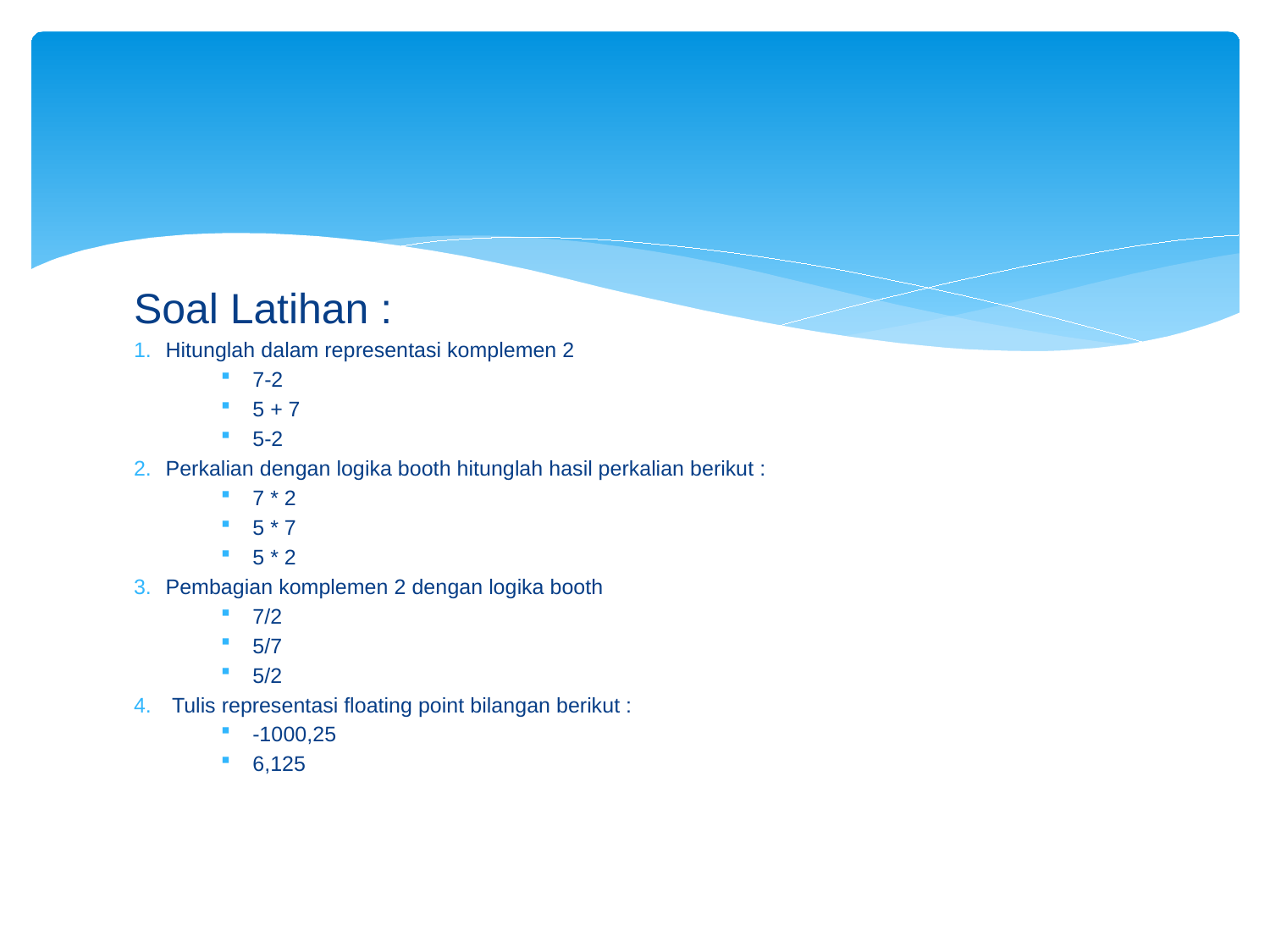

#
Soal Latihan :
Hitunglah dalam representasi komplemen 2
7-2
5 + 7
5-2
Perkalian dengan logika booth hitunglah hasil perkalian berikut :
7 * 2
5 * 7
5 * 2
Pembagian komplemen 2 dengan logika booth
7/2
5/7
5/2
Tulis representasi floating point bilangan berikut :
-1000,25
6,125